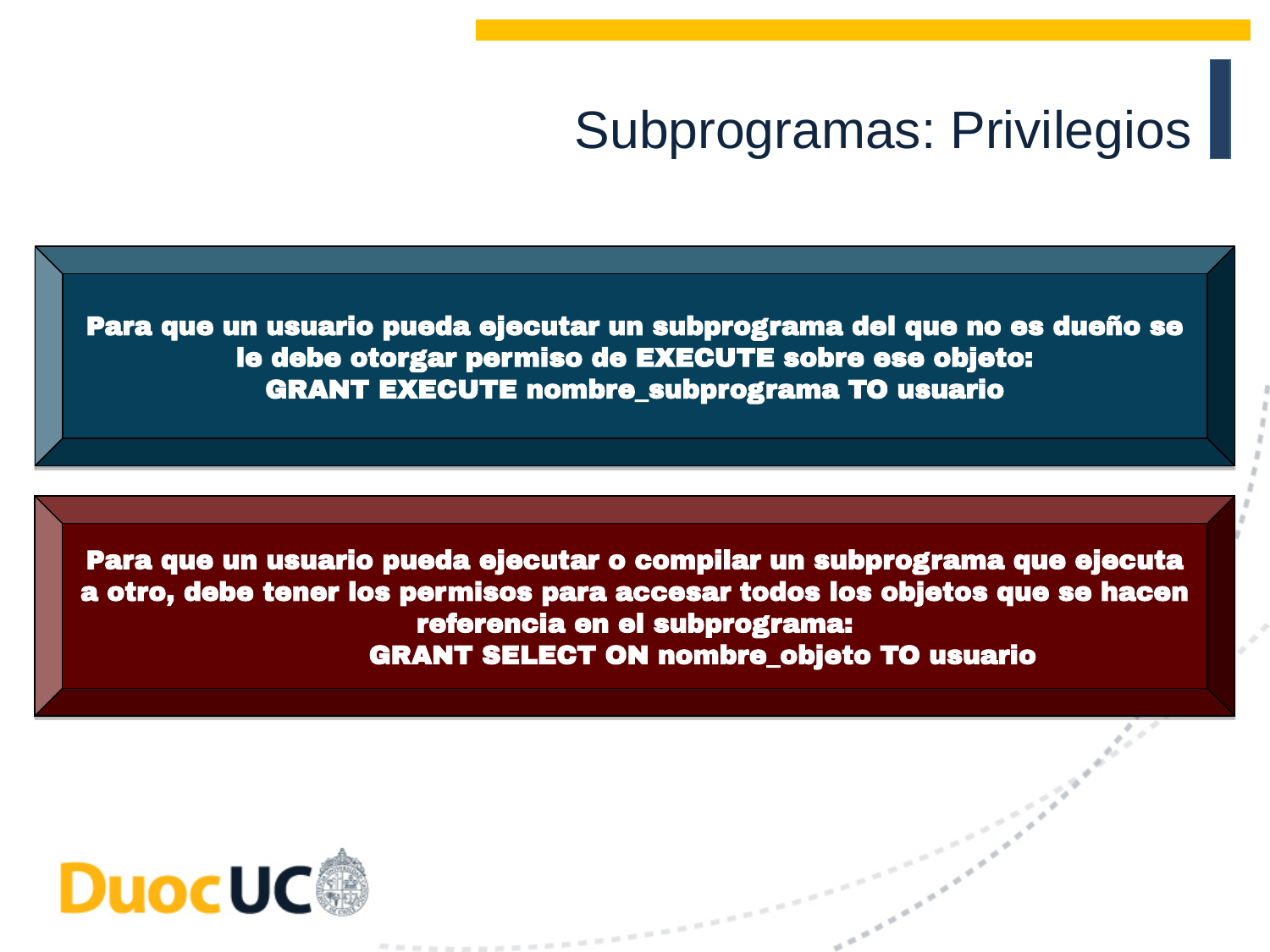

Subprogramas: Privilegios
Para que un usuario pueda ejecutar un subprograma del que no es dueño se le debe otorgar permiso de EXECUTE sobre ese objeto:
GRANT EXECUTE nombre_subprograma TO usuario
Para que un usuario pueda ejecutar o compilar un subprograma que ejecuta a otro, debe tener los permisos para accesar todos los objetos que se hacen referencia en el subprograma:
	 GRANT SELECT ON nombre_objeto TO usuario